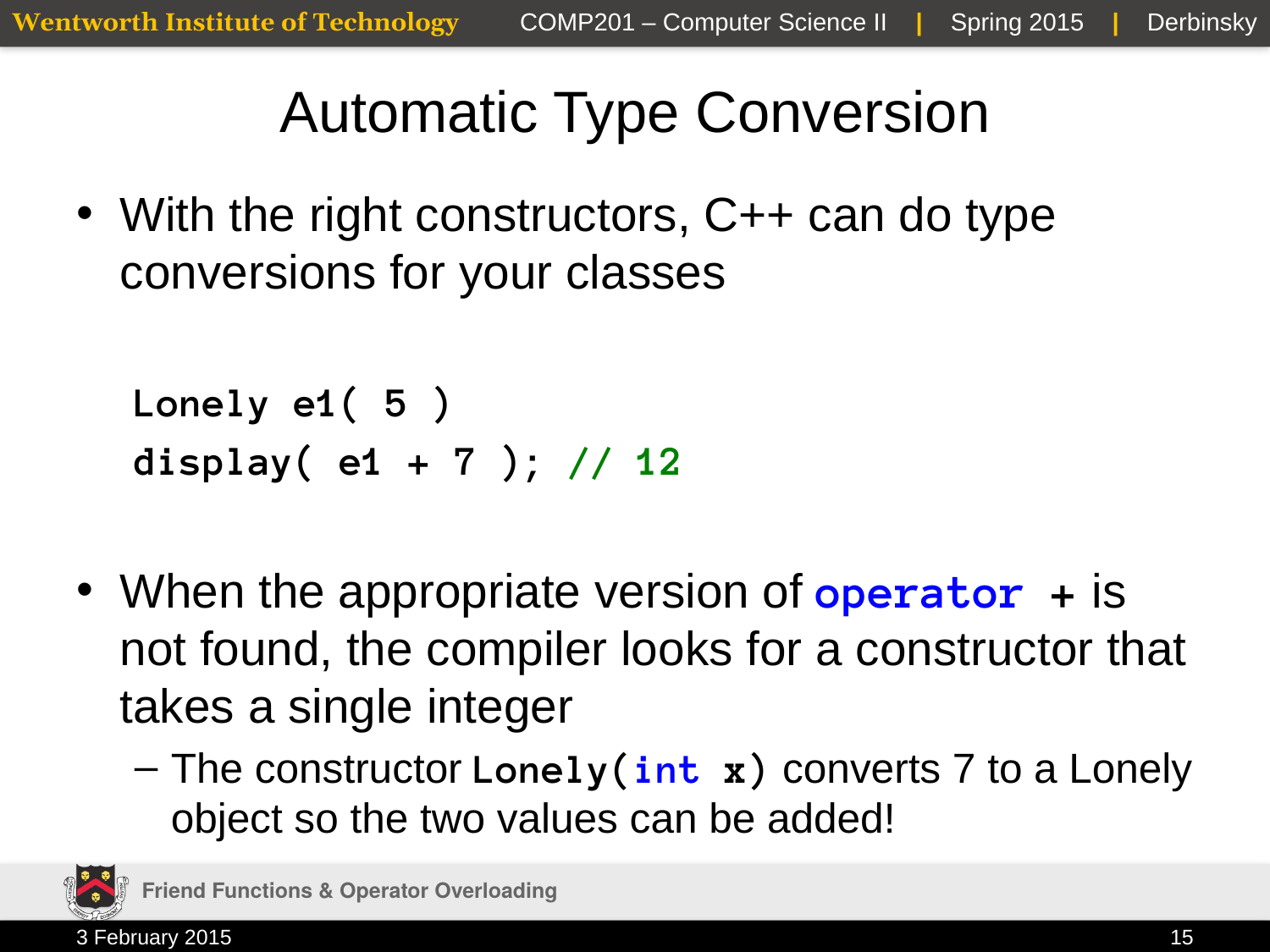

# Automatic Type Conversion
With the right constructors, C++ can do type conversions for your classes

Lonely e1( 5 )
display( e1 + 7 ); // 12

When the appropriate version of operator + is not found, the compiler looks for a constructor that takes a single integer
The constructor Lonely(int x) converts 7 to a Lonely object so the two values can be added!

Friend Functions & Operator Overloading
3 February 2015
15